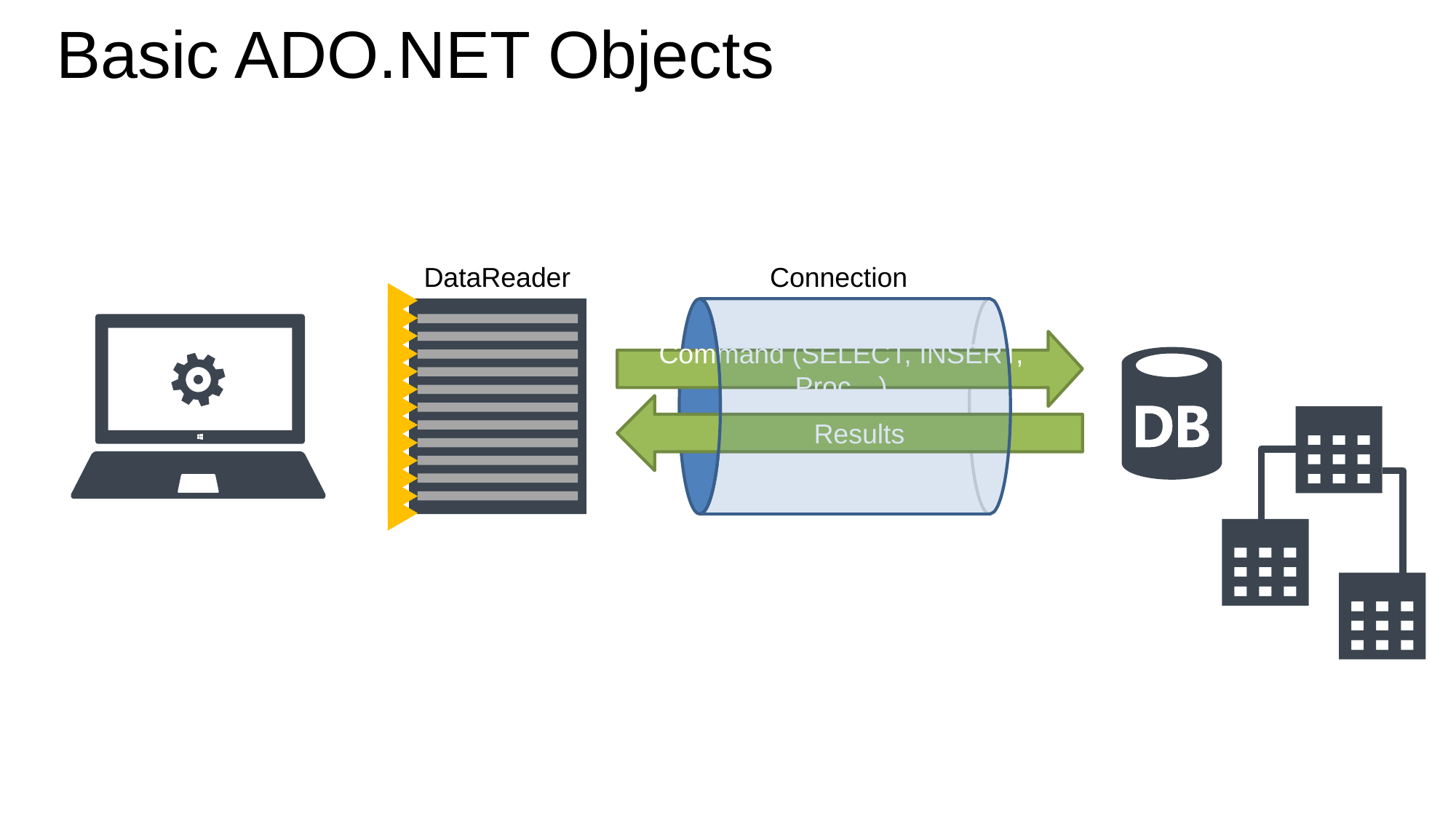

# Basic ADO.NET Objects
DataReader
Connection

Command (SELECT, INSERT, Proc…)

Results